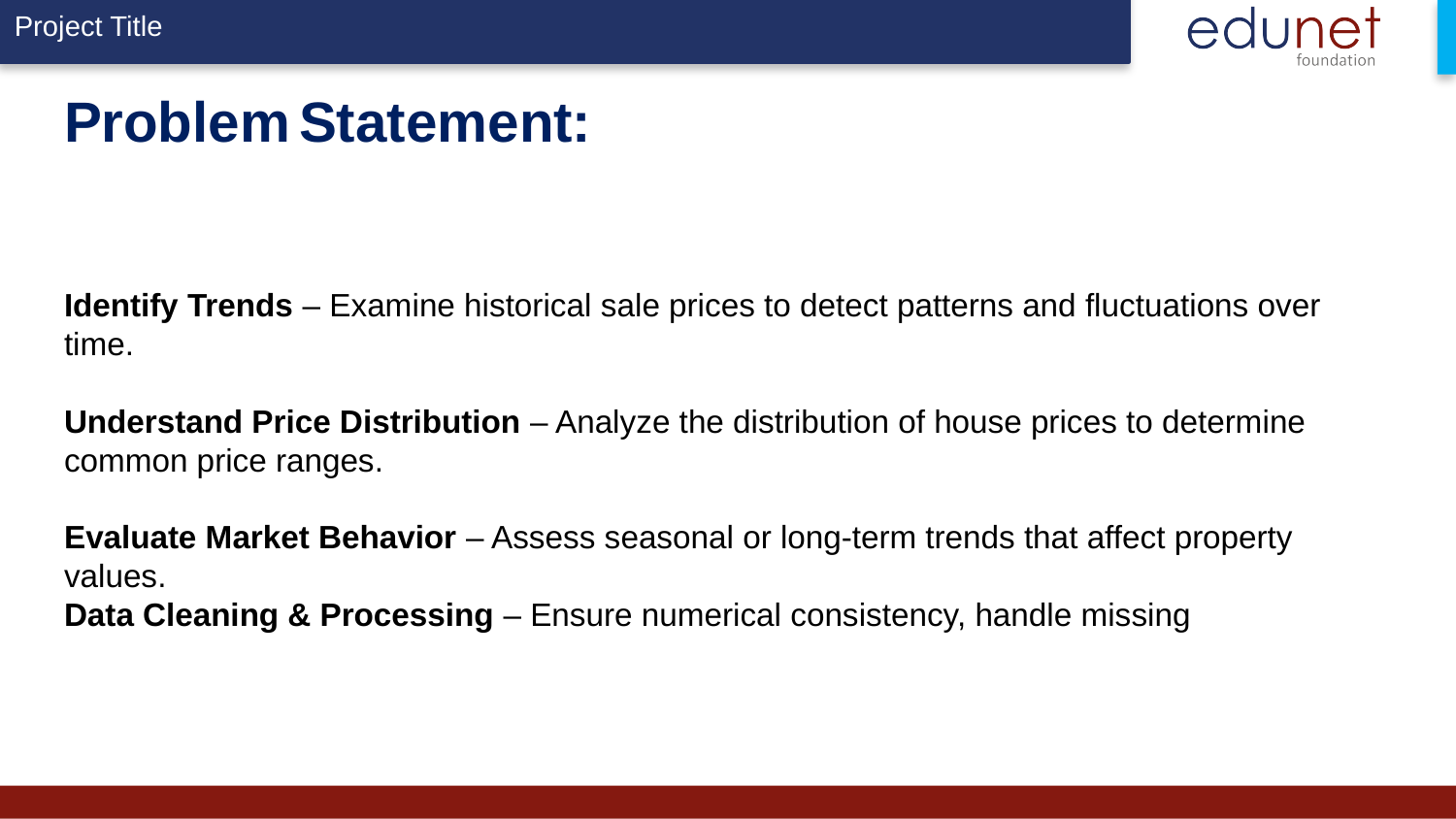

# Problem Statement: Identify Trends – Examine historical sale prices to detect patterns and fluctuations over time. Understand Price Distribution – Analyze the distribution of house prices to determine common price ranges. Evaluate Market Behavior – Assess seasonal or long-term trends that affect property values. Data Cleaning & Processing – Ensure numerical consistency, handle missing